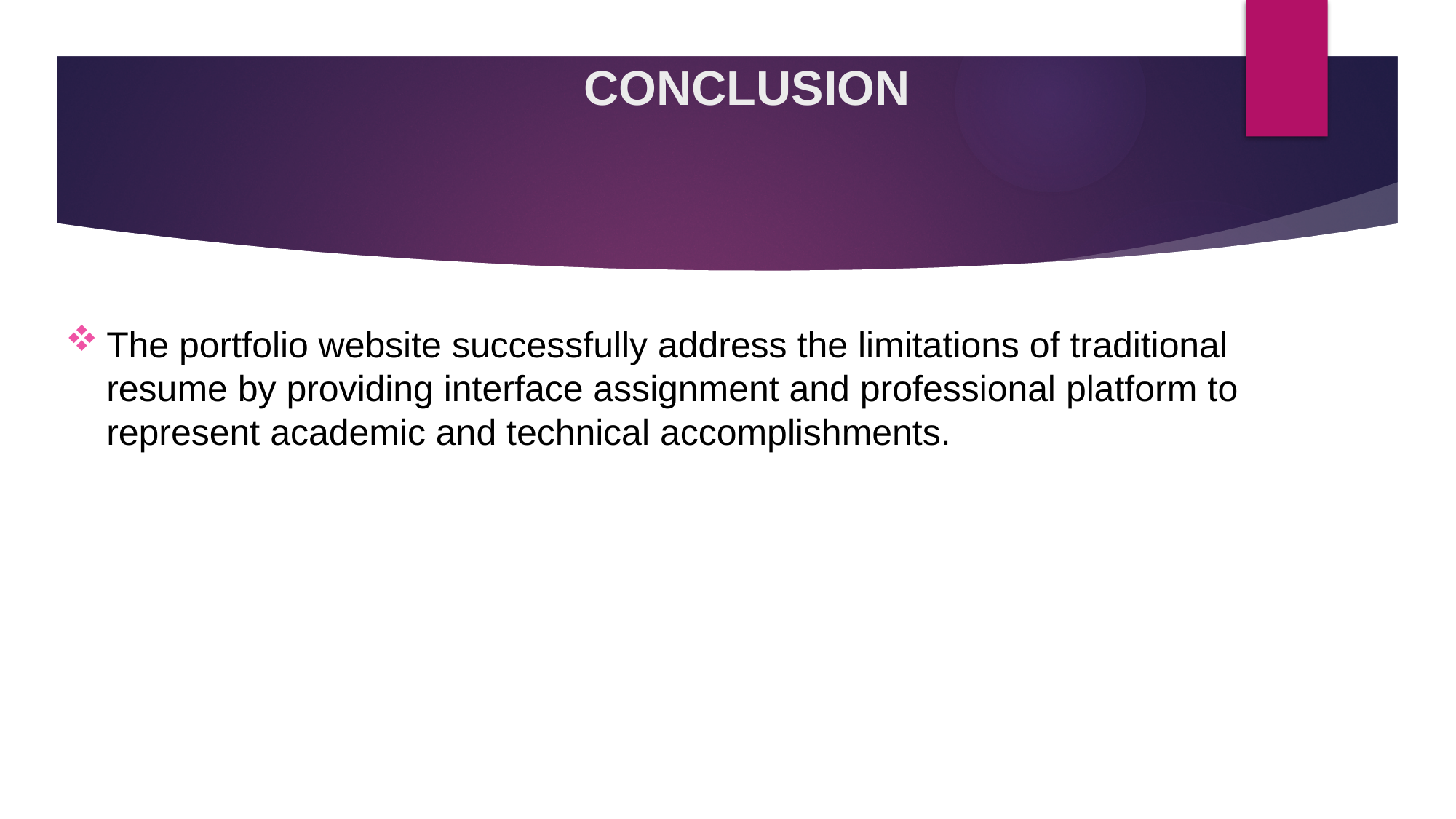

# CONCLUSION
The portfolio website successfully address the limitations of traditional  resume by providing interface assignment and professional platform to represent academic and technical accomplishments.